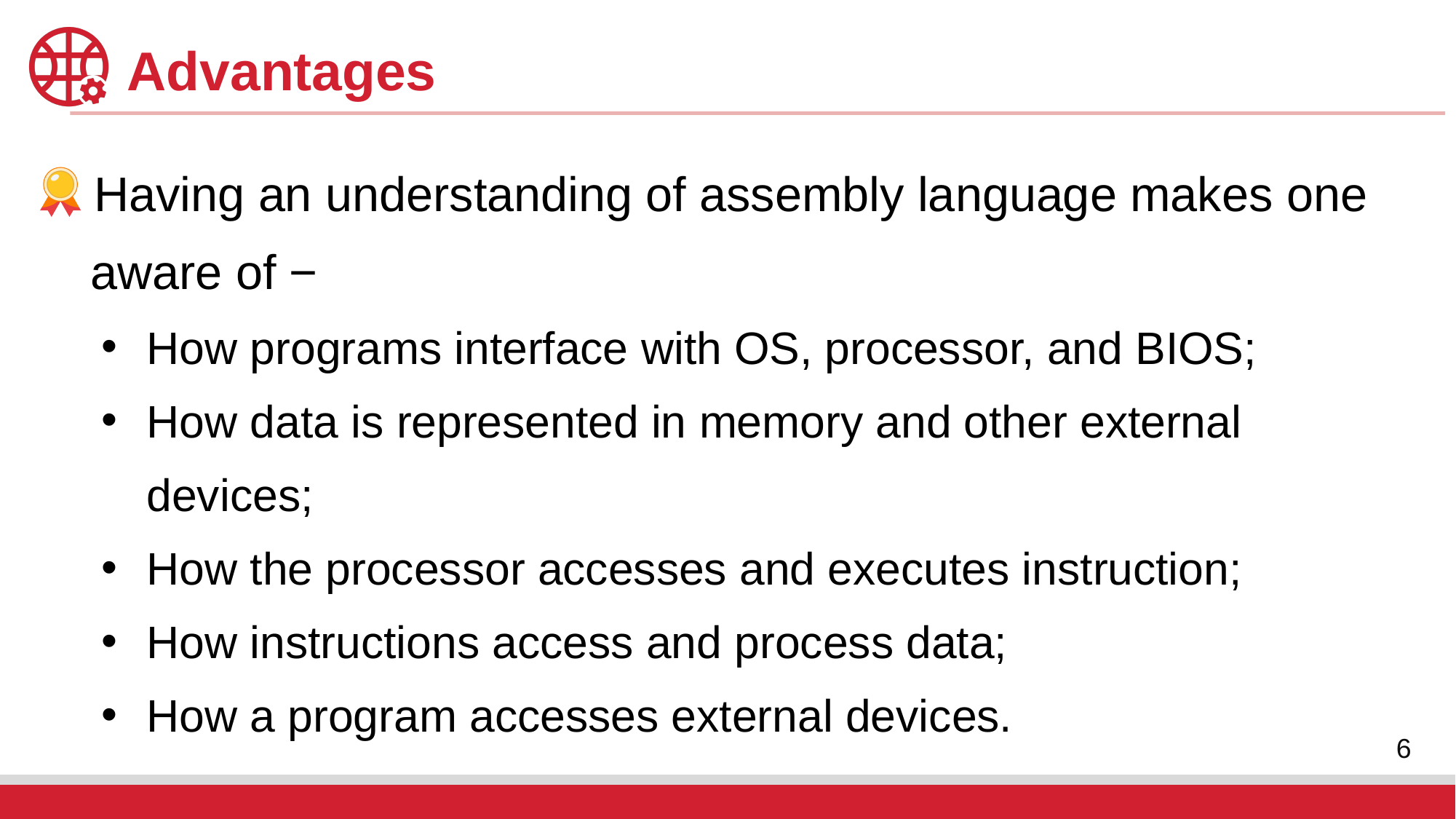

Advantages
Having an understanding of assembly language makes one aware of −
How programs interface with OS, processor, and BIOS;
How data is represented in memory and other external devices;
How the processor accesses and executes instruction;
How instructions access and process data;
How a program accesses external devices.